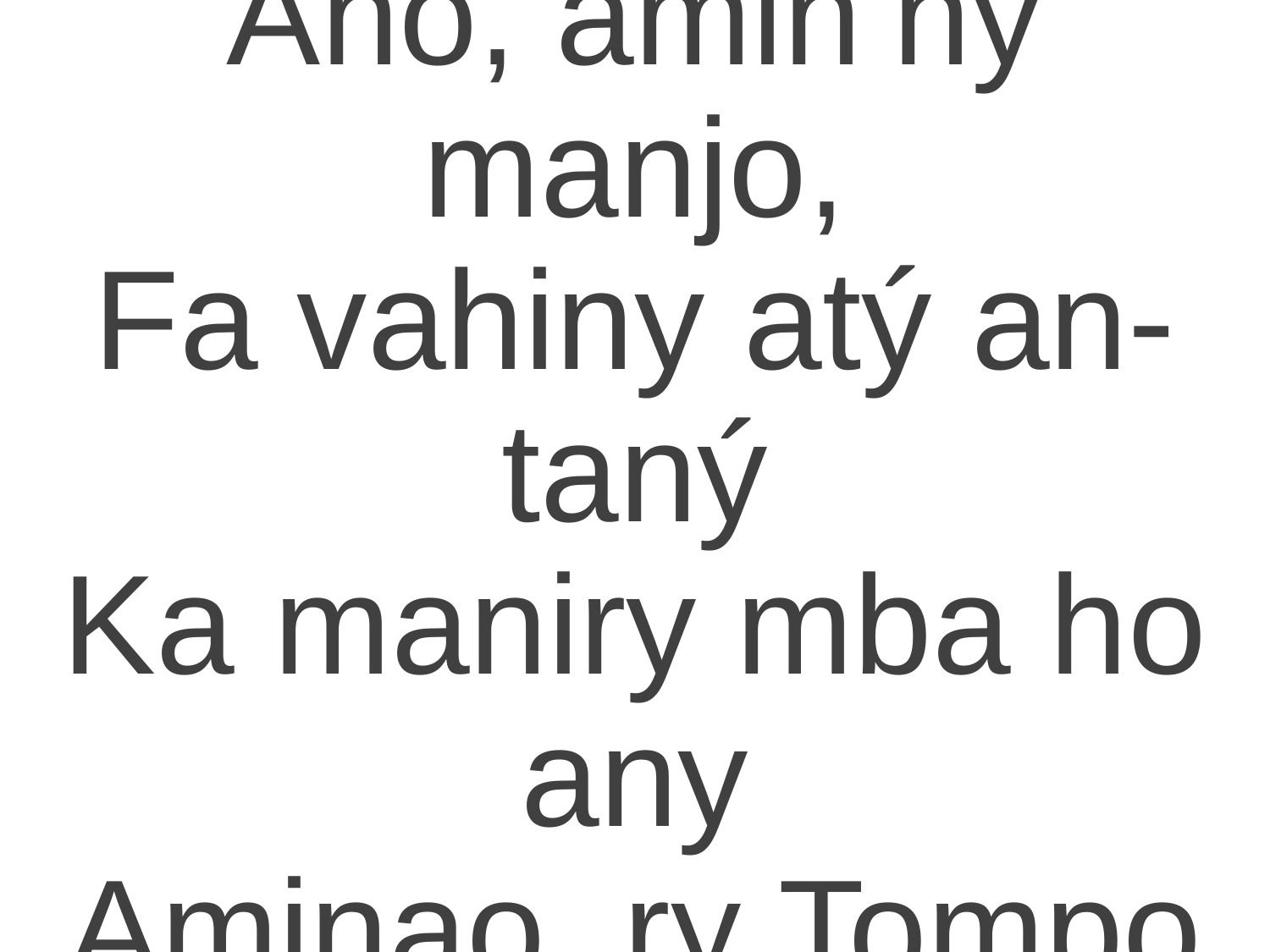

4 :,: Tsy tamana :,:
Aho, amin’ny manjo,
Fa vahiny atý an-taný
Ka maniry mba ho any
Aminao, ry Tompo ô.